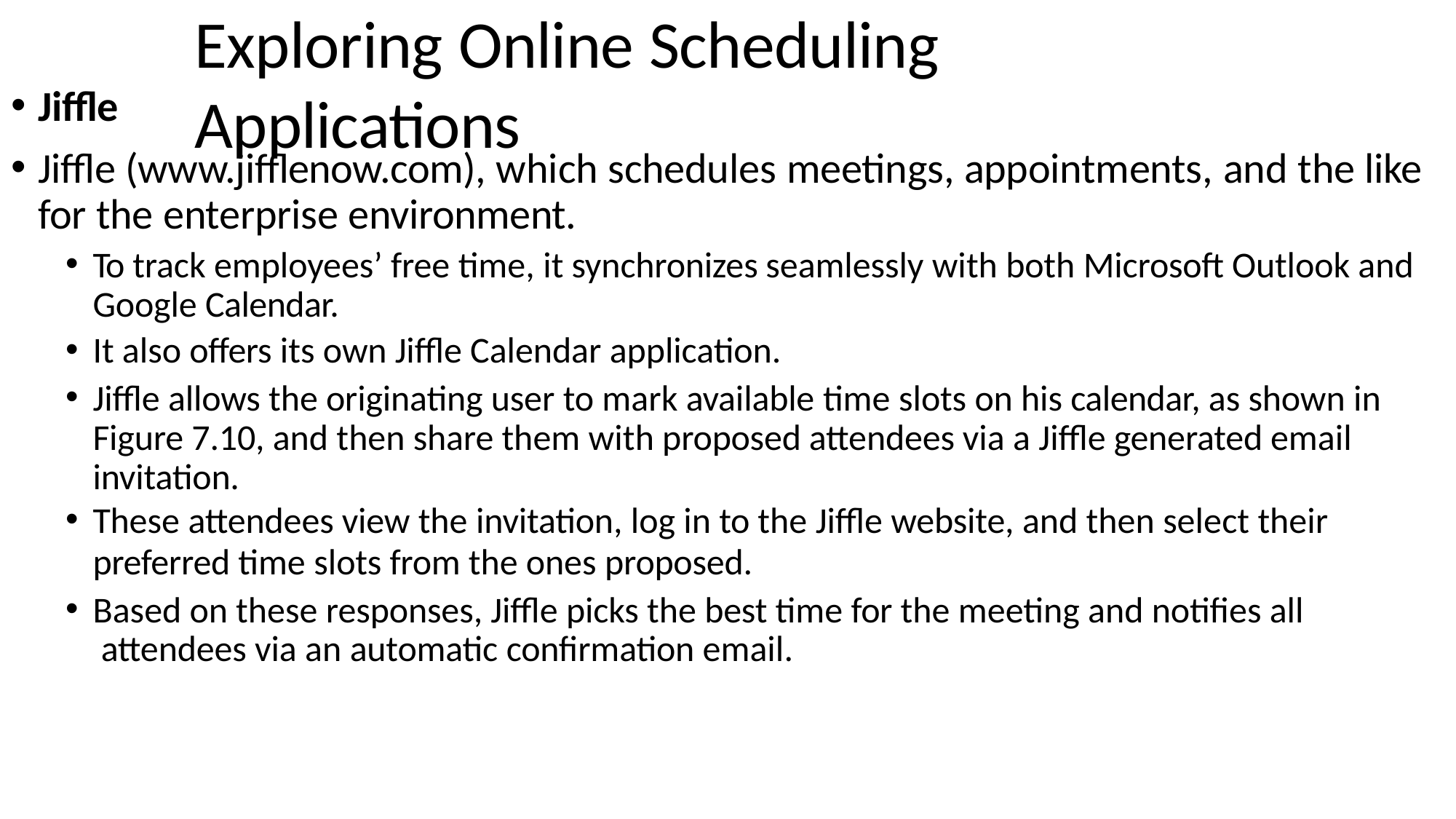

# Exploring Online Scheduling Applications
Jiffle
Jiffle (www.jifflenow.com), which schedules meetings, appointments, and the like  for the enterprise environment.
To track employees’ free time, it synchronizes seamlessly with both Microsoft Outlook and  Google Calendar.
It also offers its own Jiffle Calendar application.
Jiffle allows the originating user to mark available time slots on his calendar, as shown in  Figure 7.10, and then share them with proposed attendees via a Jiffle generated email  invitation.
These attendees view the invitation, log in to the Jiffle website, and then select their
preferred time slots from the ones proposed.
Based on these responses, Jiffle picks the best time for the meeting and notifies all  attendees via an automatic confirmation email.